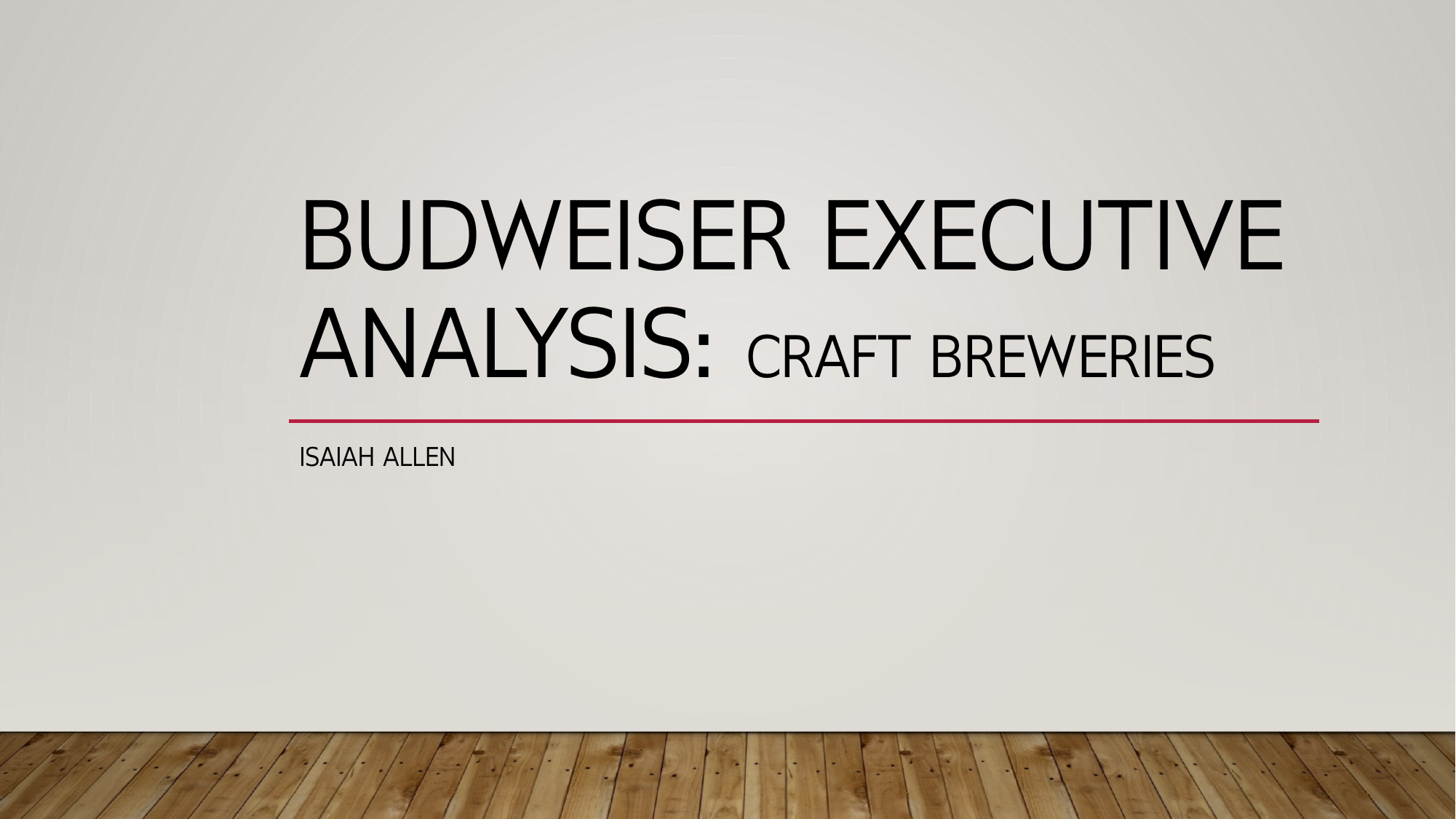

# Budweiser Executive Analysis: Craft Breweries
Isaiah Allen